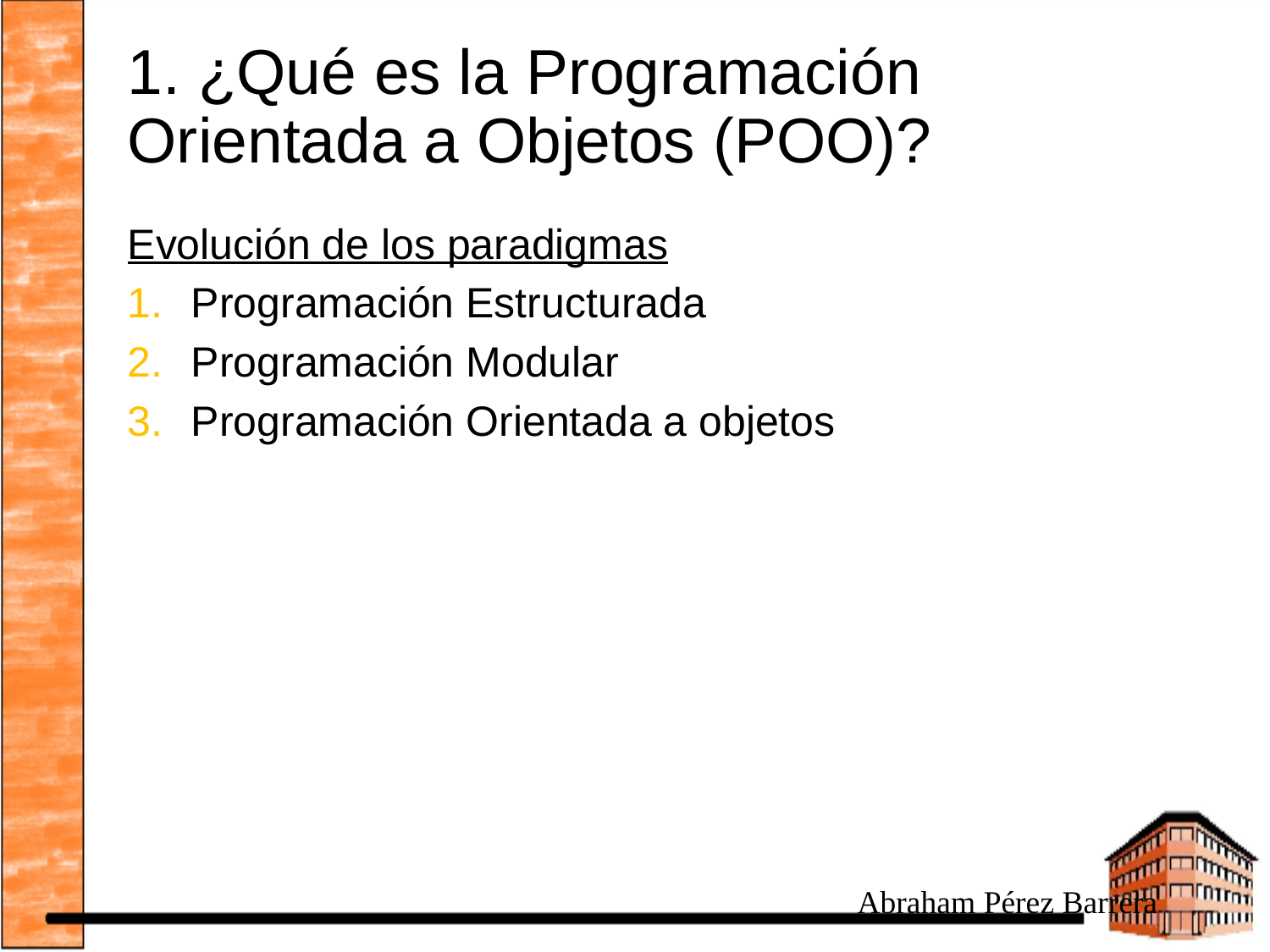

# 1. ¿Qué es la Programación Orientada a Objetos (POO)?
Evolución de los paradigmas
Programación Estructurada
Programación Modular
Programación Orientada a objetos